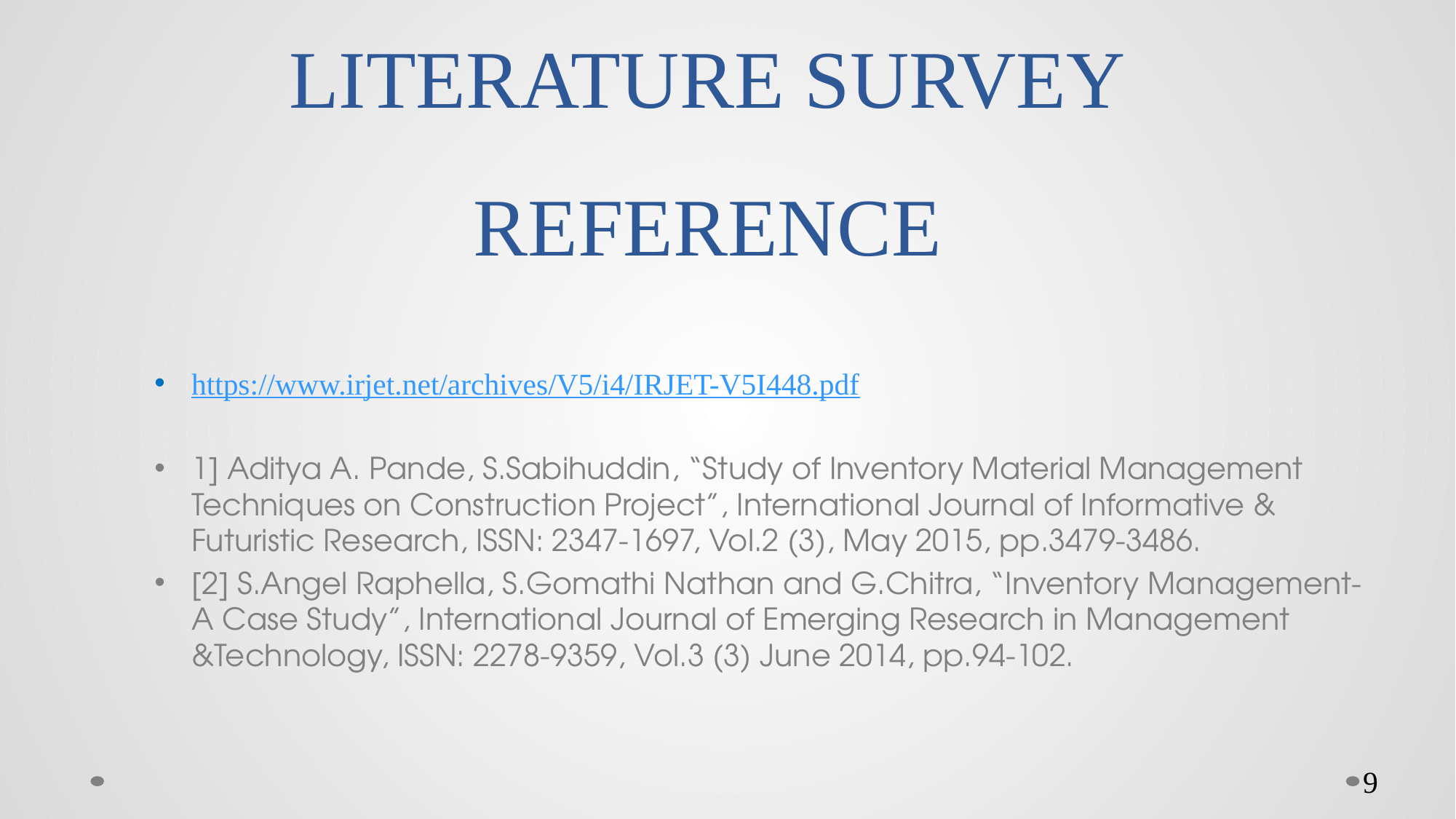

# LITERATURE SURVEY REFERENCE
https://www.irjet.net/archives/V5/i4/IRJET-V5I448.pdf

1] Aditya A. Pande, S.Sabihuddin, “Study of Inventory Material Management Techniques on Construction Project”, International Journal of Informative & Futuristic Research, ISSN: 2347-1697, Vol.2 (3), May 2015, pp.3479-3486.
[2] S.Angel Raphella, S.Gomathi Nathan and G.Chitra, “Inventory Management- A Case Study”, International Journal of Emerging Research in Management &Technology, ISSN: 2278-9359, Vol.3 (3) June 2014, pp.94-102.
9